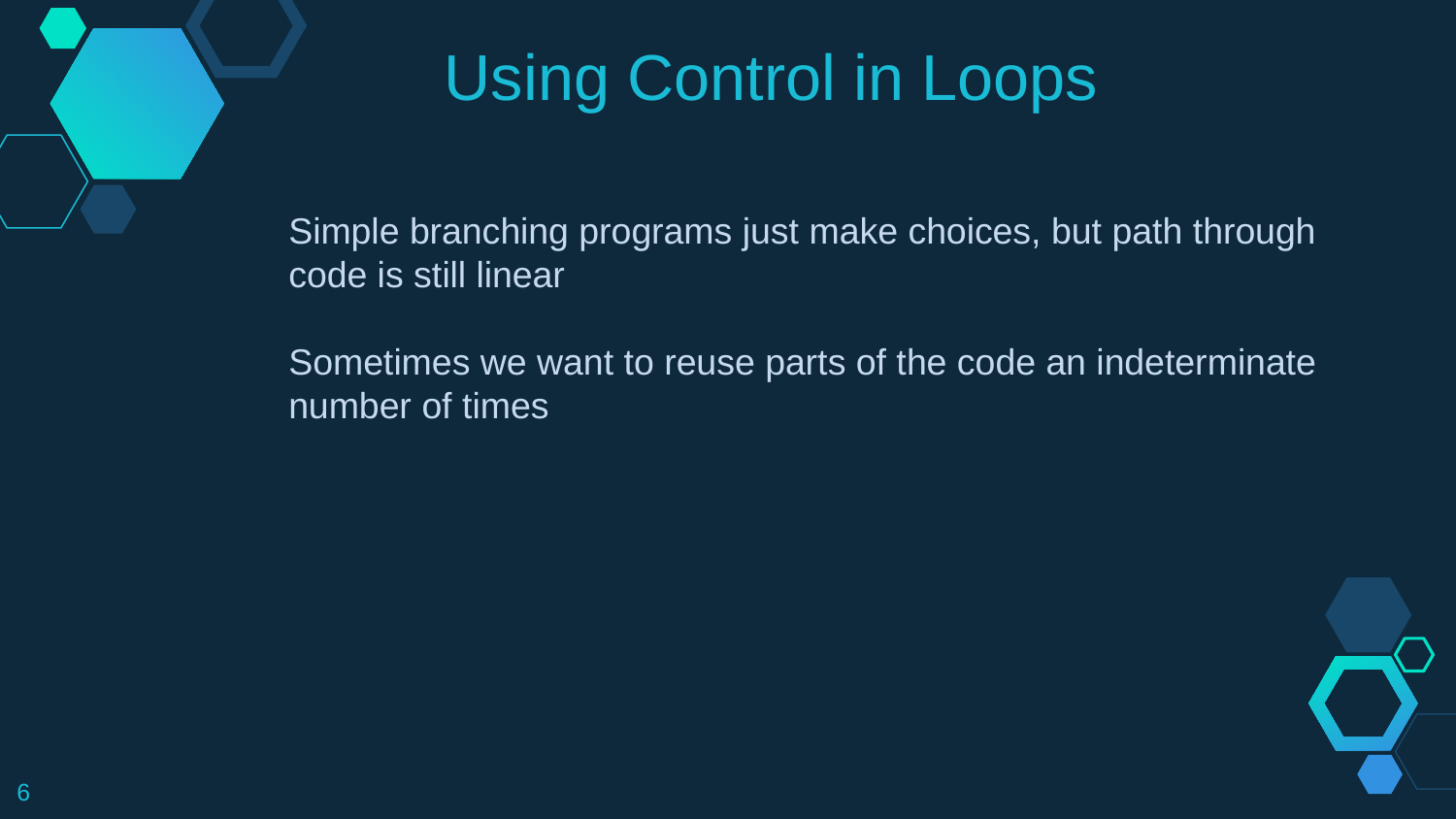

Using Control in Loops
Simple branching programs just make choices, but path through code is still linear

Sometimes we want to reuse parts of the code an indeterminate number of times
6